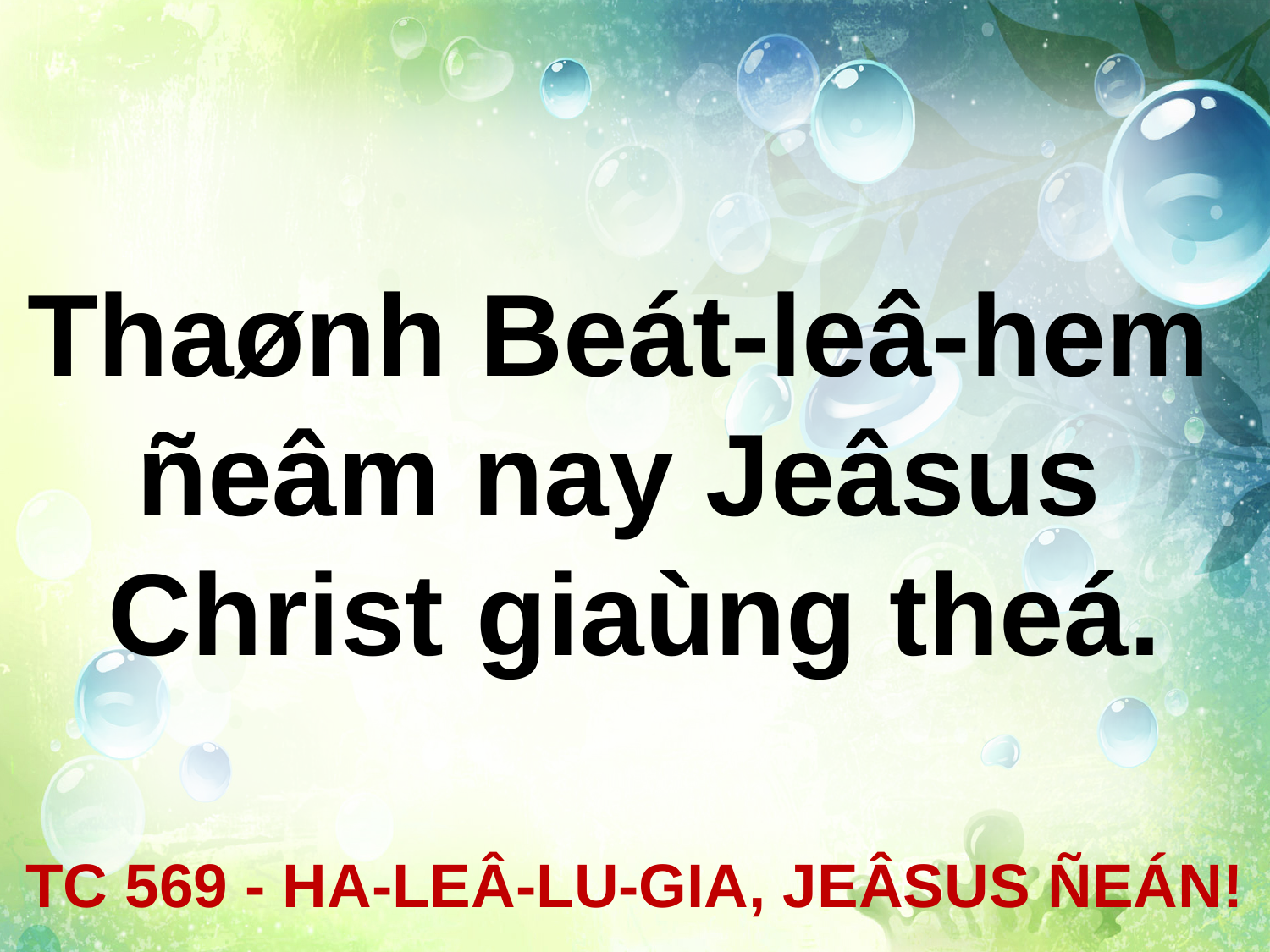

Thaønh Beát-leâ-hem
ñeâm nay Jeâsus
Christ giaùng theá.
TC 569 - HA-LEÂ-LU-GIA, JEÂSUS ÑEÁN!